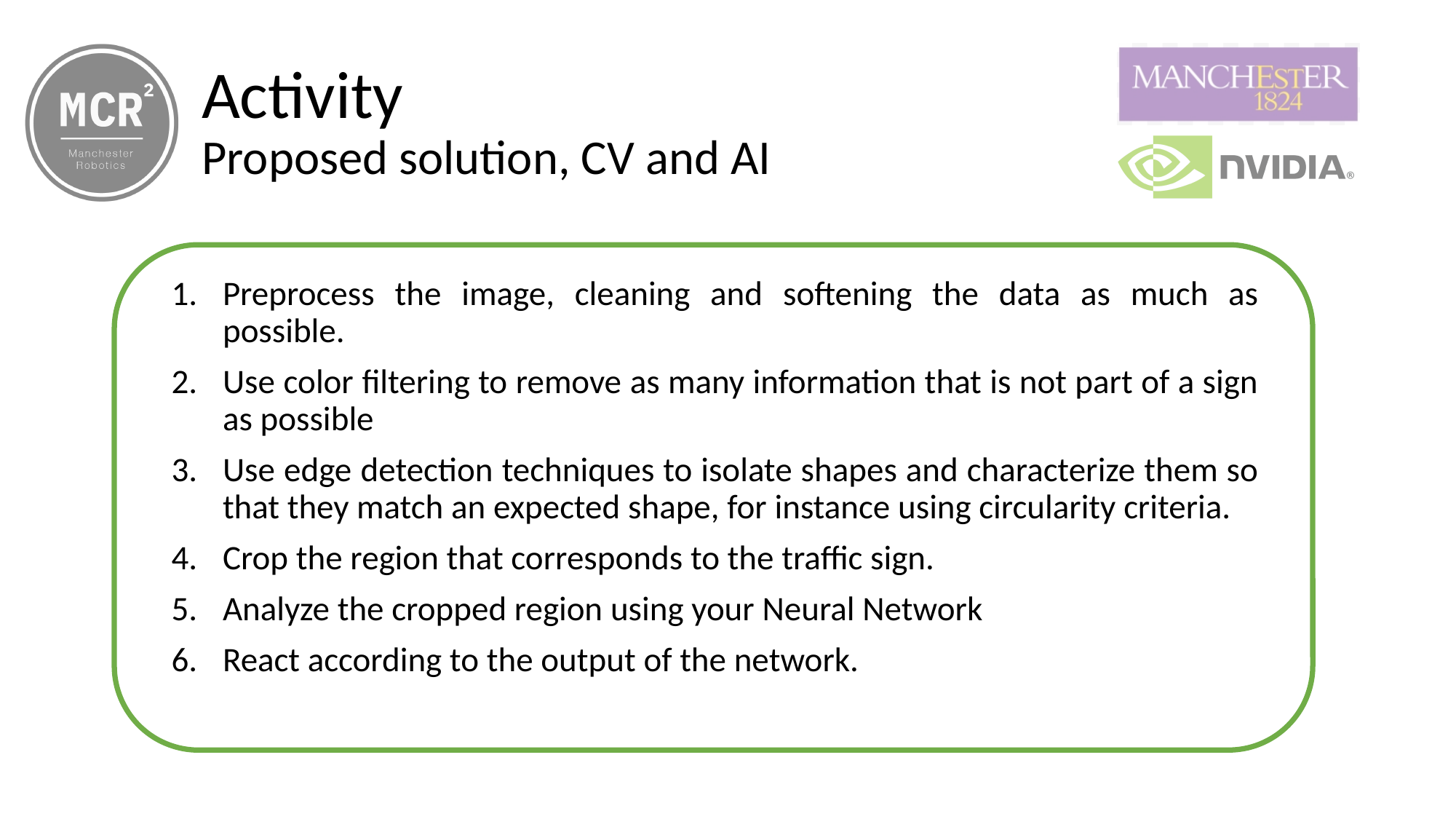

# Activity Proposed solution, CV and AI

Preprocess the image, cleaning and softening the data as much as possible.
Use color filtering to remove as many information that is not part of a sign as possible
Use edge detection techniques to isolate shapes and characterize them so that they match an expected shape, for instance using circularity criteria.
Crop the region that corresponds to the traffic sign.
Analyze the cropped region using your Neural Network
React according to the output of the network.